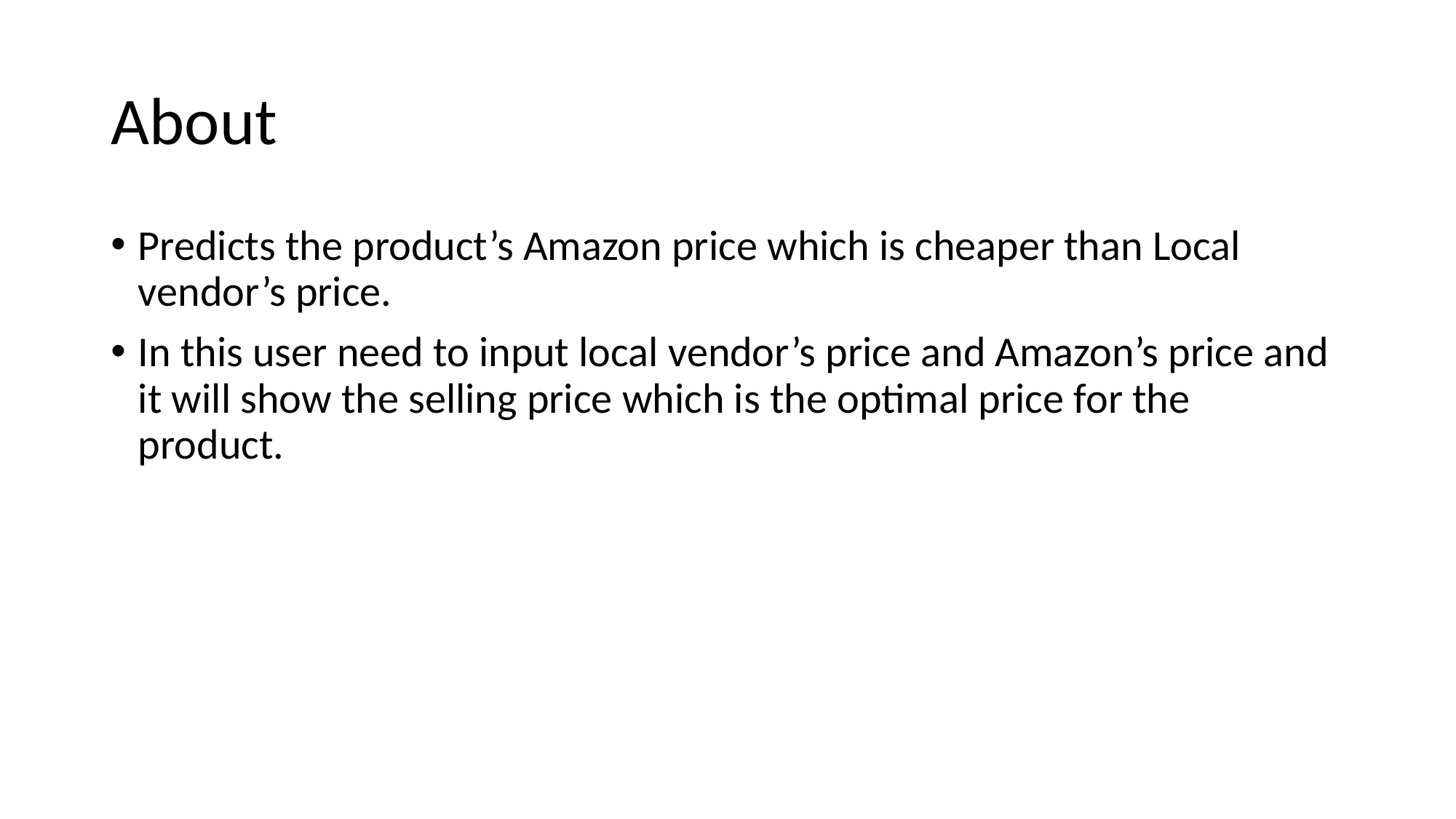

# About
Predicts the product’s Amazon price which is cheaper than Local vendor’s price.
In this user need to input local vendor’s price and Amazon’s price and it will show the selling price which is the optimal price for the product.